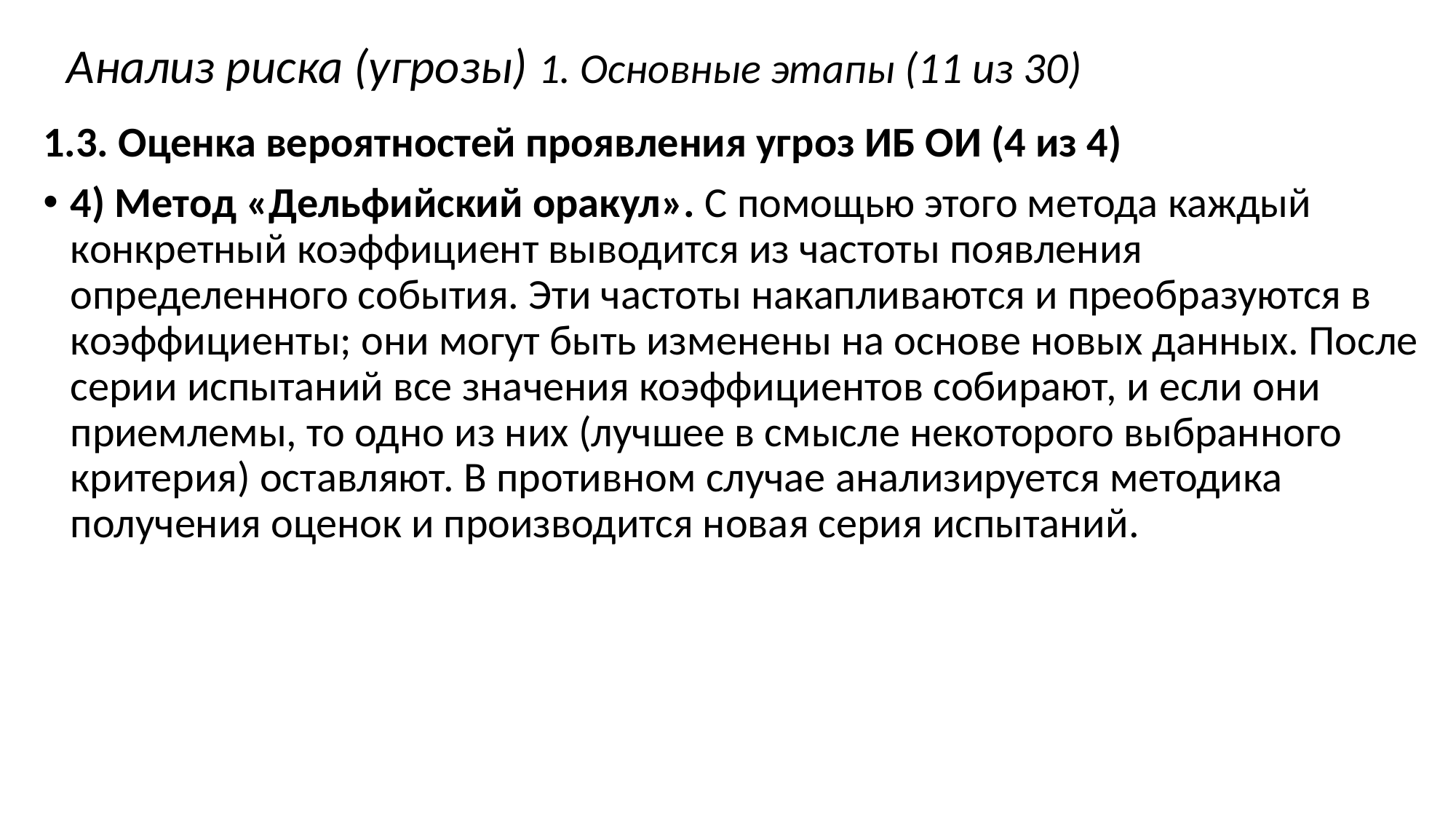

# Анализ риска (угрозы) 1. Основные этапы (11 из 30)
1.3. Оценка вероятностей проявления угроз ИБ ОИ (4 из 4)
4) Метод «Дельфийский оракул». С помощью этого метода каждый конкретный коэффициент выводится из частоты появления определенного события. Эти частоты накапливаются и преобразуются в коэффициенты; они могут быть изменены на основе новых данных. После серии испытаний все значения коэффициентов собирают, и если они приемлемы, то одно из них (лучшее в смысле некоторого выбранного критерия) оставляют. В противном случае анализируется методика получения оценок и производится новая серия испытаний.